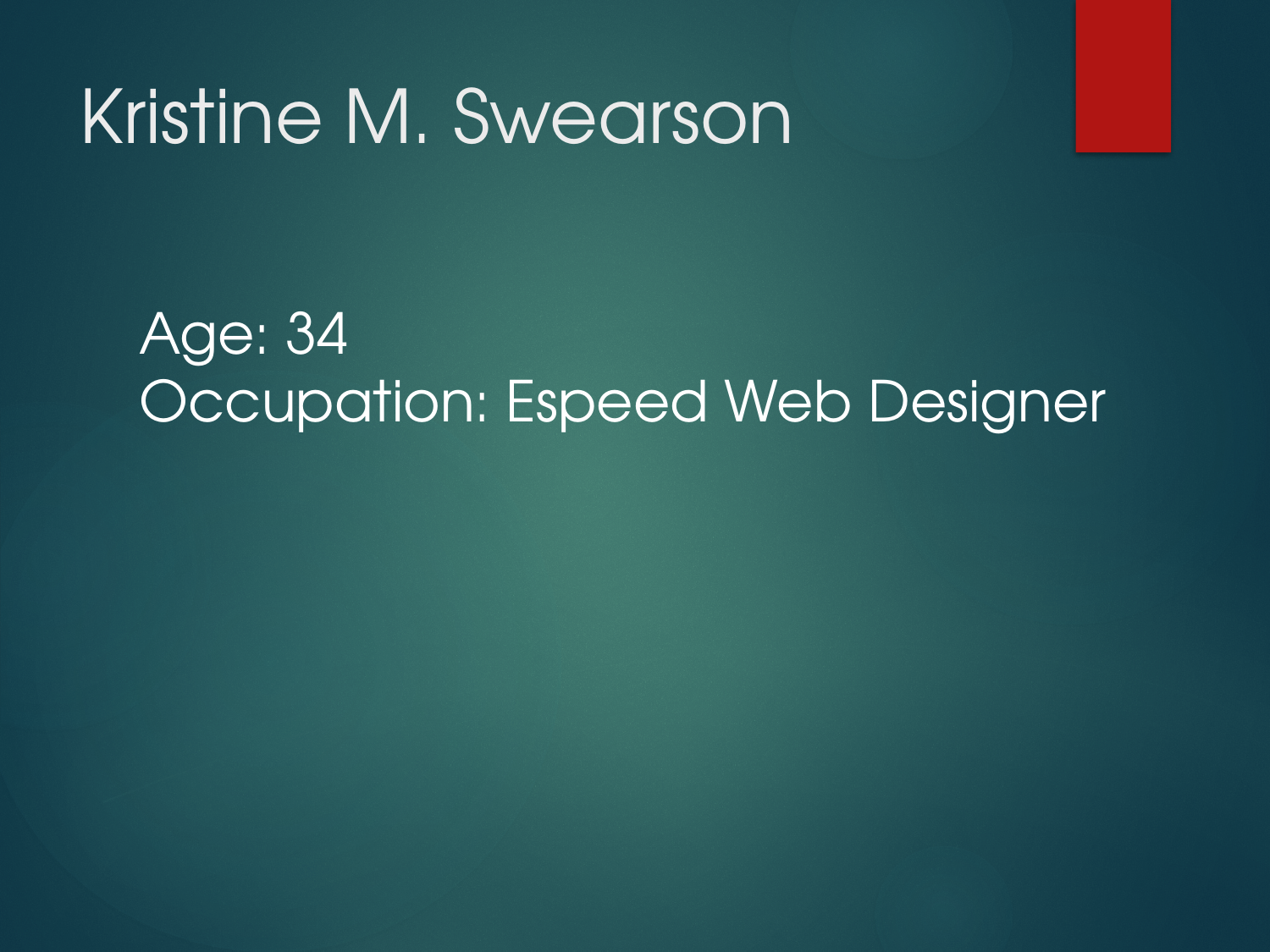

# Kristine M. Swearson

Age: 34
Occupation: Espeed Web Designer